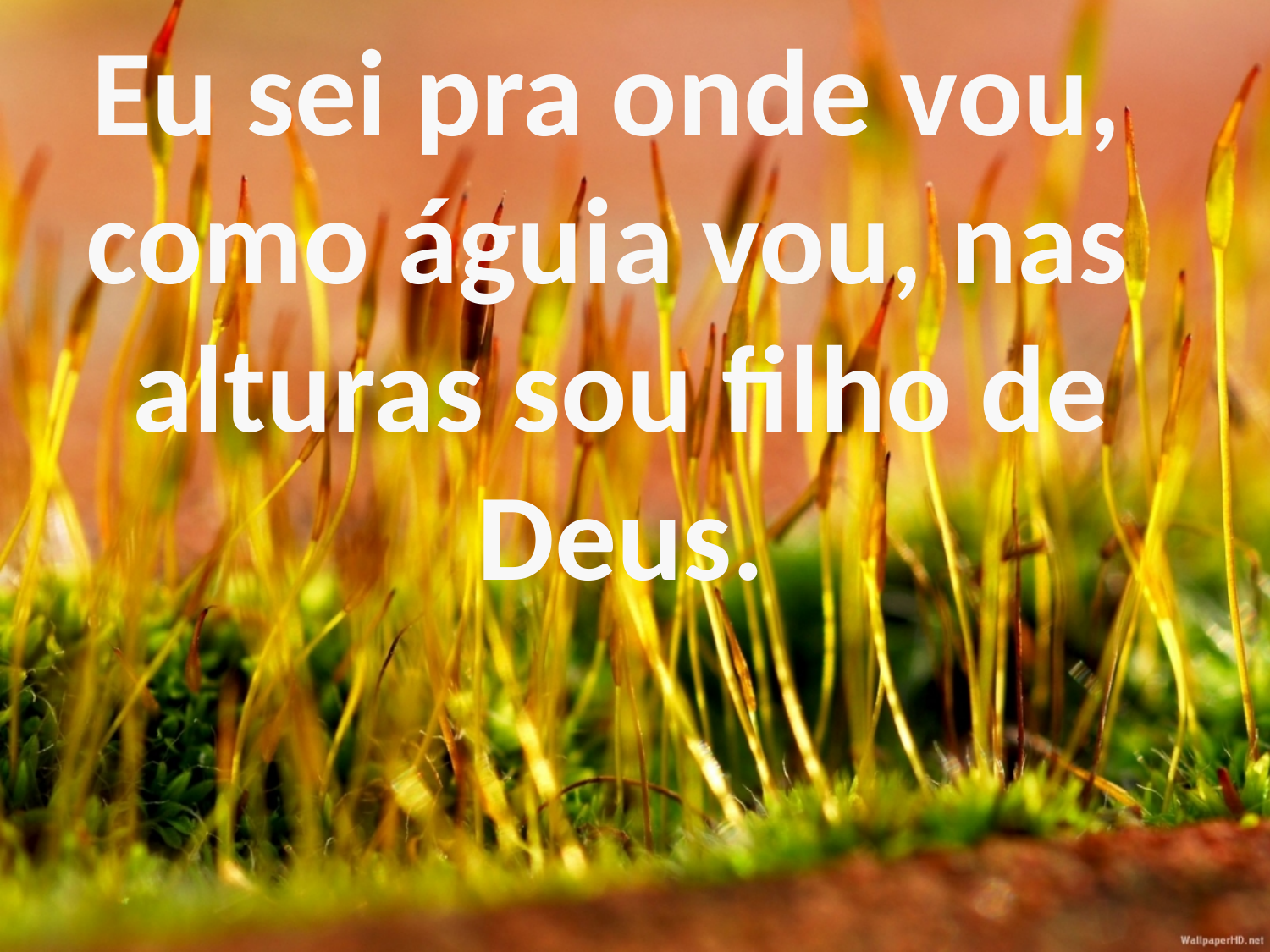

Eu sei pra onde vou,
como águia vou, nas  alturas sou filho de Deus.